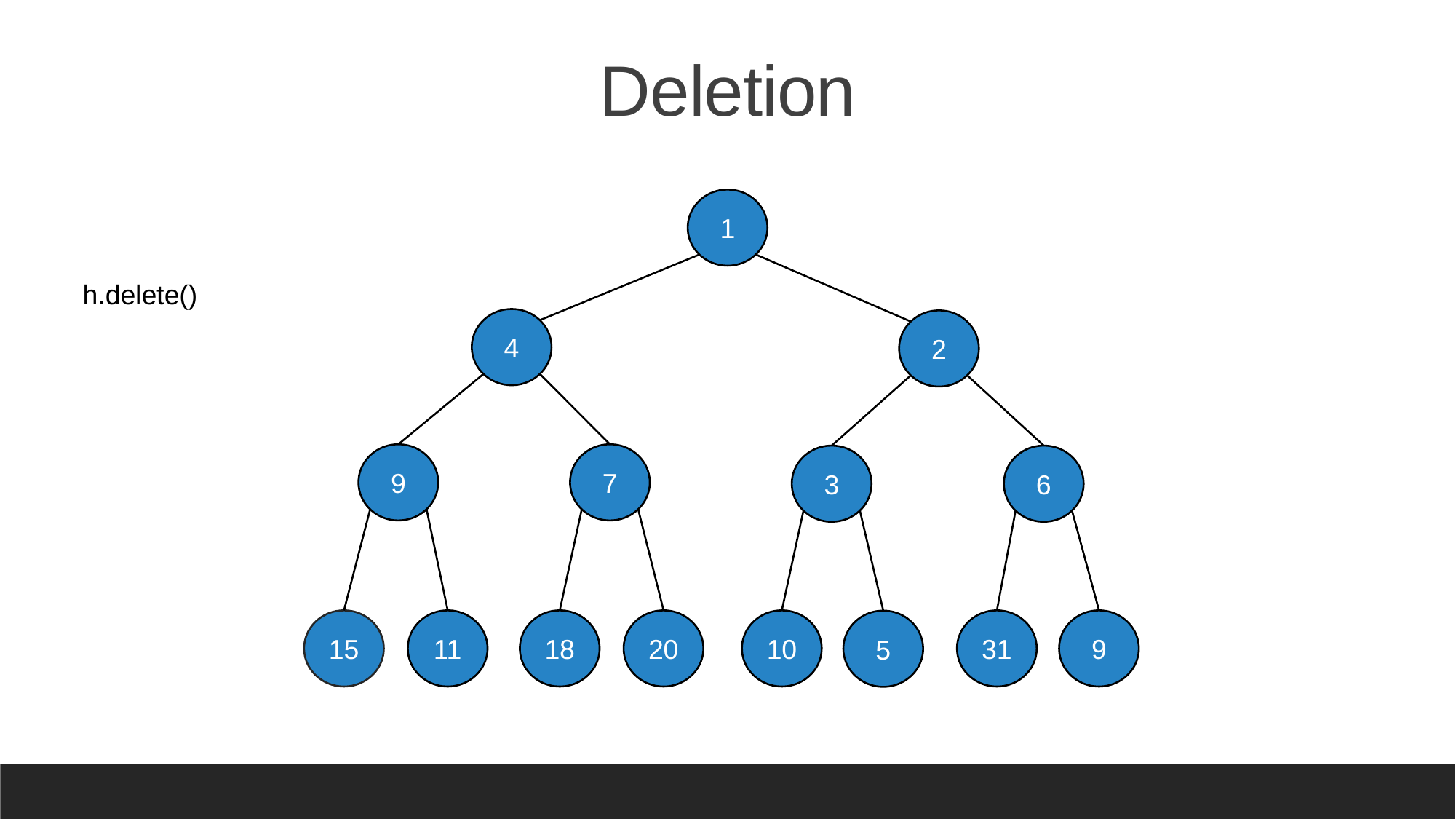

Deletion
1
h.delete()
4
2
9
7
3
6
15
11
18
20
10
31
9
5